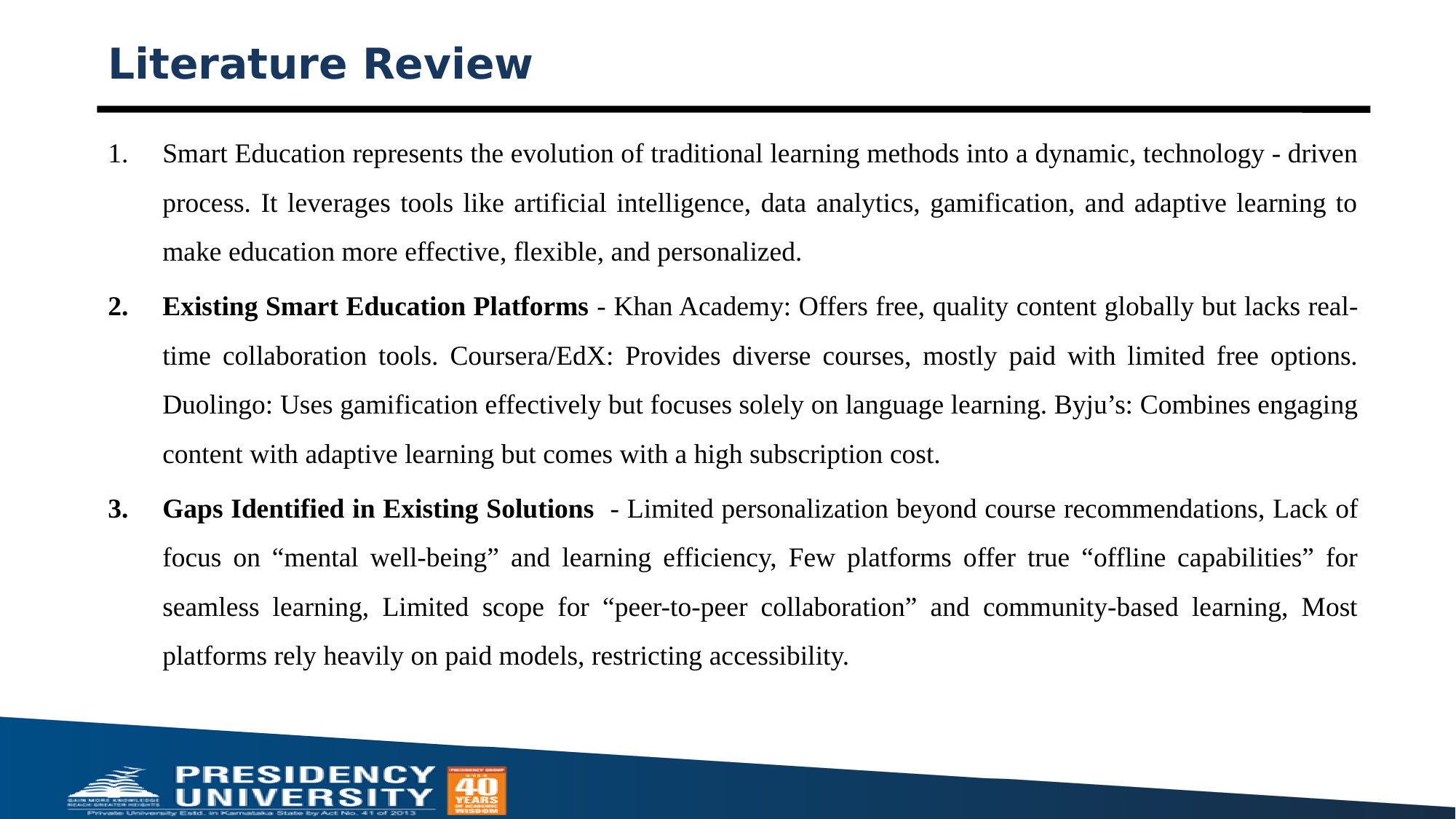

# Literature Review
Smart Education represents the evolution of traditional learning methods into a dynamic, technology - driven process. It leverages tools like artificial intelligence, data analytics, gamification, and adaptive learning to make education more effective, flexible, and personalized.
Existing Smart Education Platforms - Khan Academy: Offers free, quality content globally but lacks real-time collaboration tools. Coursera/EdX: Provides diverse courses, mostly paid with limited free options. Duolingo: Uses gamification effectively but focuses solely on language learning. Byju’s: Combines engaging content with adaptive learning but comes with a high subscription cost.
Gaps Identified in Existing Solutions  - Limited personalization beyond course recommendations, Lack of focus on “mental well-being” and learning efficiency, Few platforms offer true “offline capabilities” for seamless learning, Limited scope for “peer-to-peer collaboration” and community-based learning, Most platforms rely heavily on paid models, restricting accessibility.